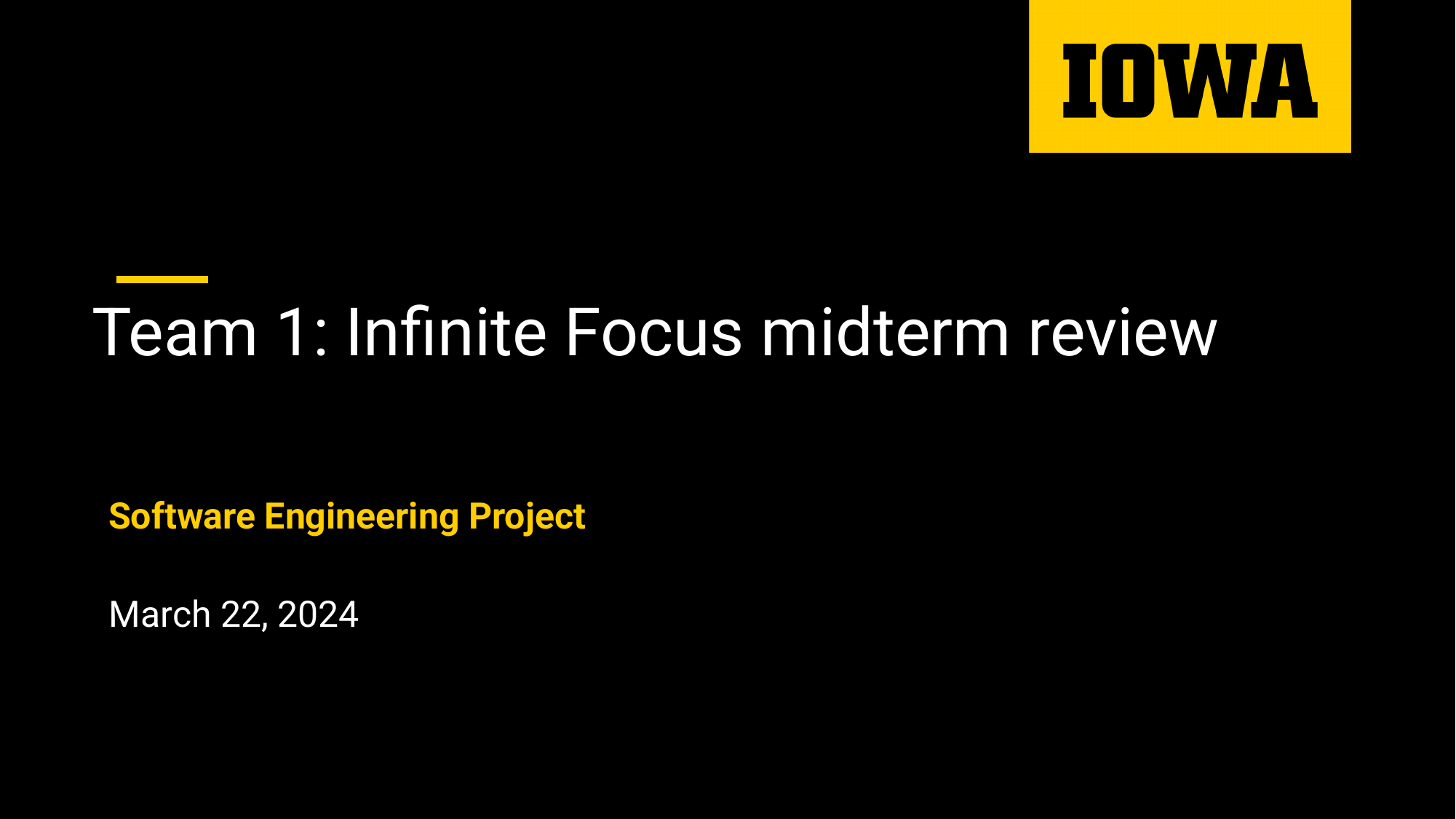

# Team 1: Infinite Focus midterm review
Software Engineering Project
March 22, 2024